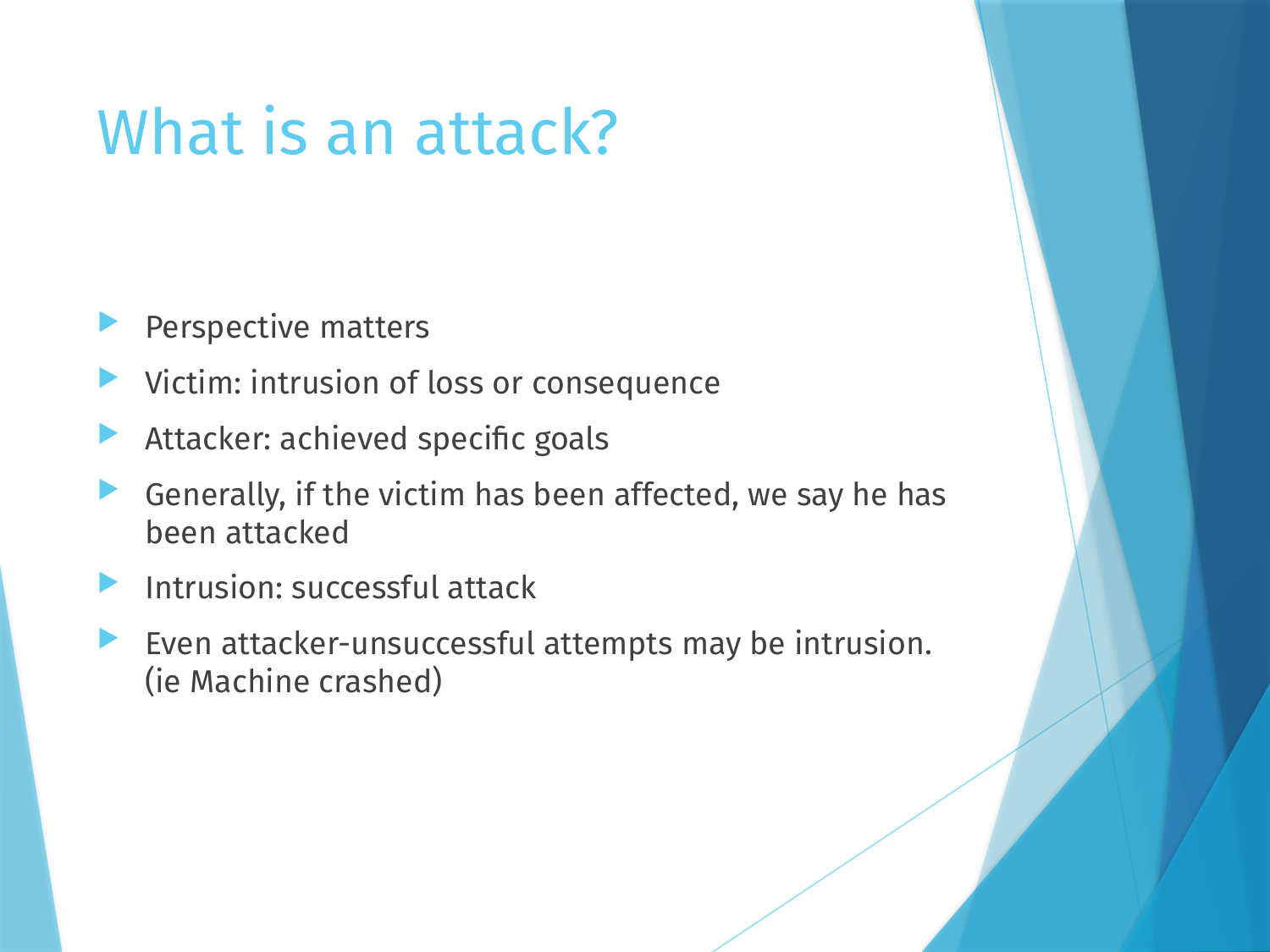

# What is an attack?
Perspective matters
Victim: intrusion of loss or consequence
Attacker: achieved specific goals
Generally, if the victim has been affected, we say he has been attacked
Intrusion: successful attack
Even attacker-unsuccessful attempts may be intrusion. (ie Machine crashed)